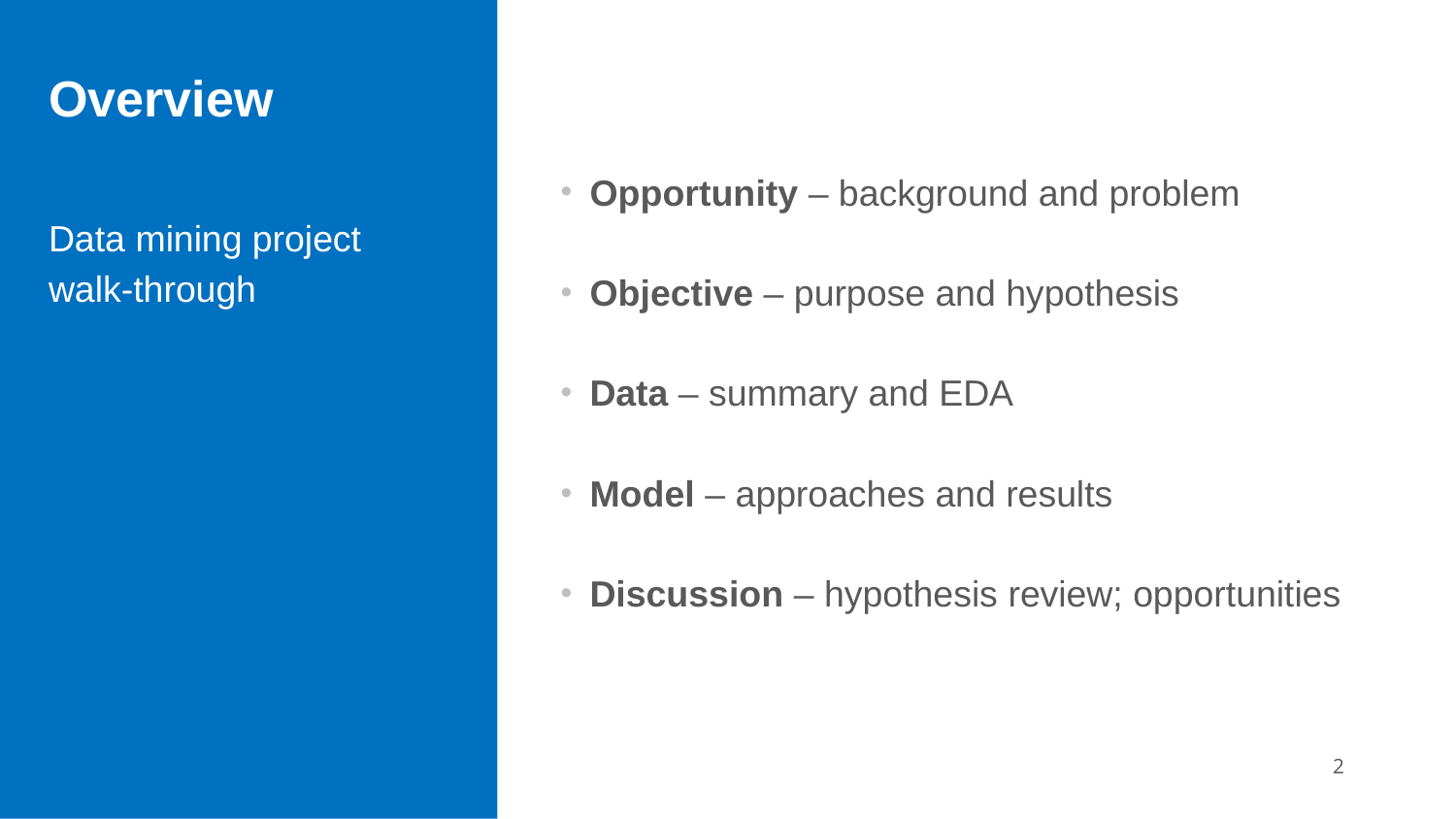

# Overview
Opportunity – background and problem

Objective – purpose and hypothesis

Data – summary and EDA

Model – approaches and results

Discussion – hypothesis review; opportunities
Data mining project walk-through
2